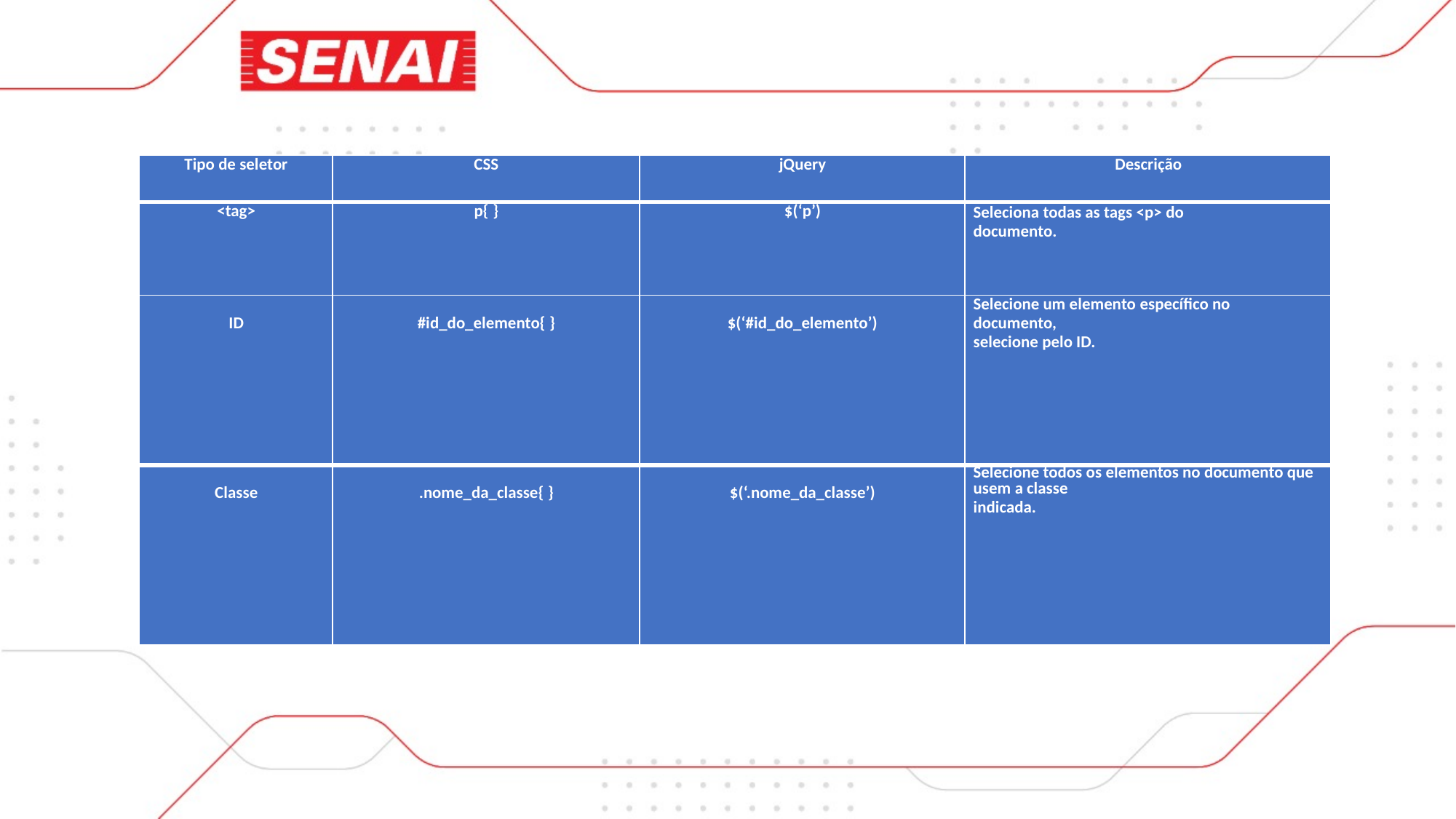

| Tipo de seletor | CSS | jQuery | Descrição |
| --- | --- | --- | --- |
| <tag> | p{ } | $(‘p’) | Seleciona todas as tags <p> do documento. |
| ID | #id\_do\_elemento{ } | $(‘#id\_do\_elemento’) | Selecione um elemento específico no documento, selecione pelo ID. |
| Classe | .nome\_da\_classe{ } | $(‘.nome\_da\_classe’) | Selecione todos os elementos no documento que usem a classe indicada. |